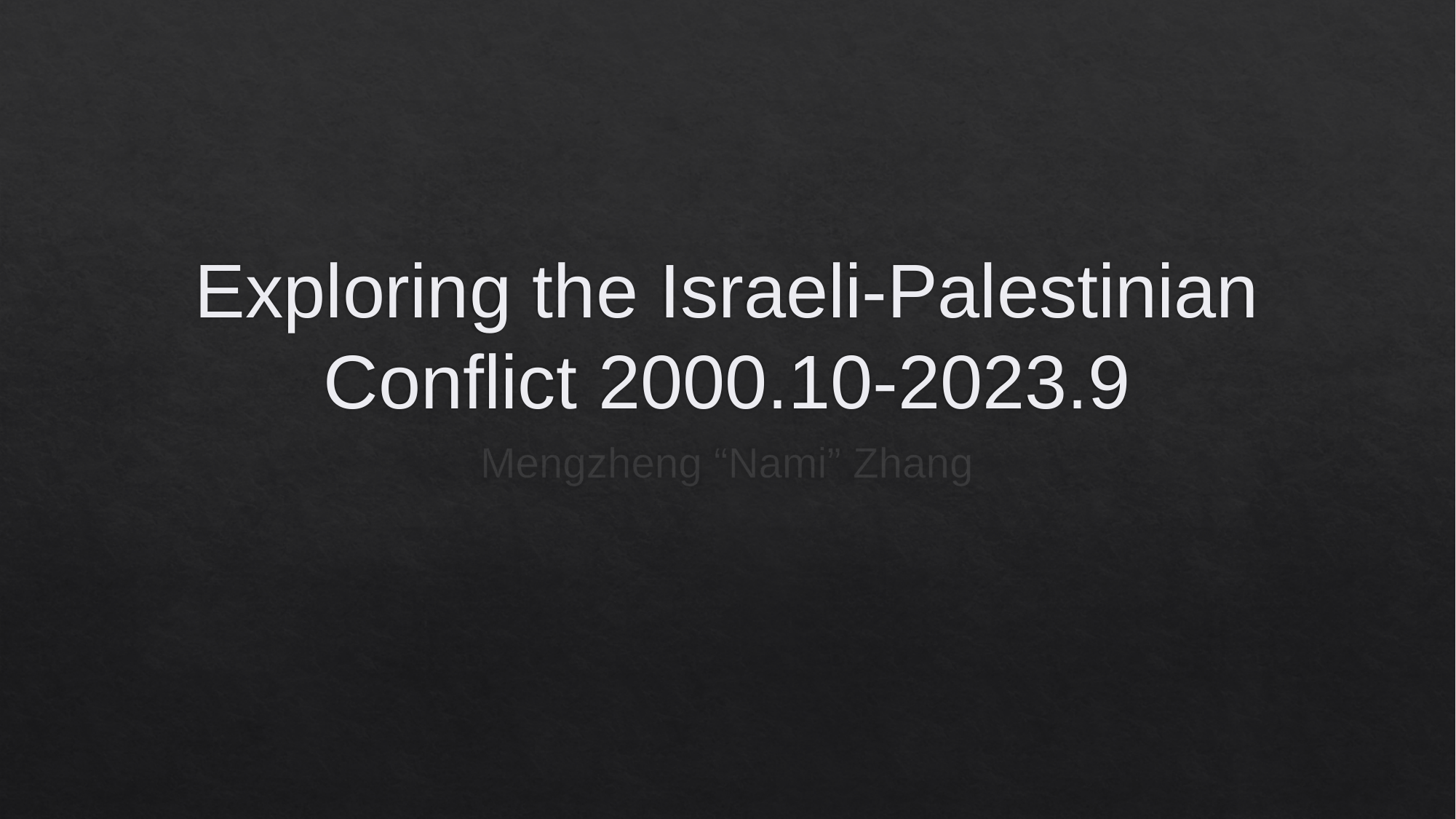

# Exploring the Israeli-Palestinian Conflict 2000.10-2023.9
Mengzheng “Nami” Zhang